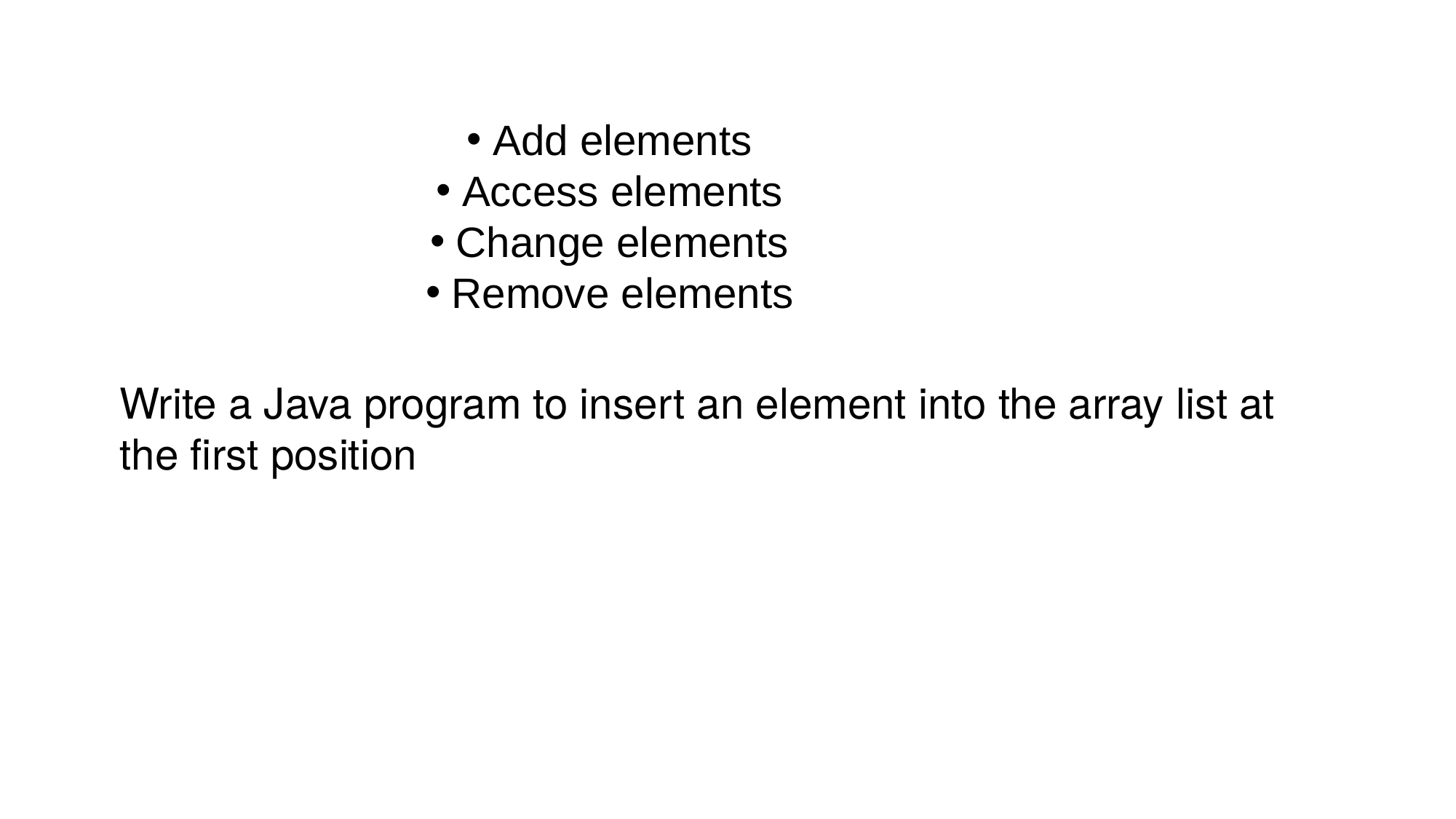

Add elements
Access elements
Change elements
Remove elements
Write a Java program to insert an element into the array list at the first position